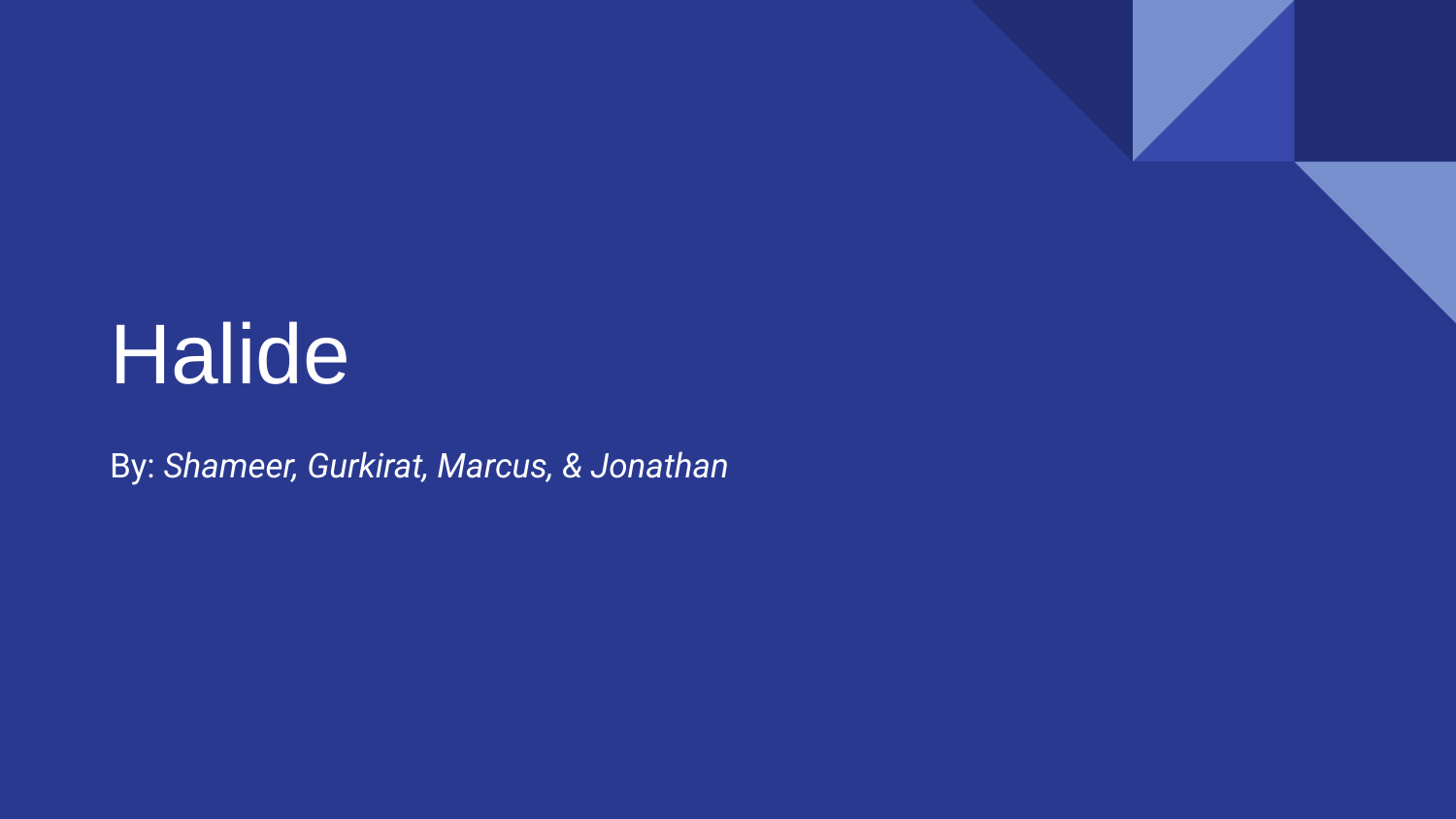

# Halide
By: Shameer, Gurkirat, Marcus, & Jonathan